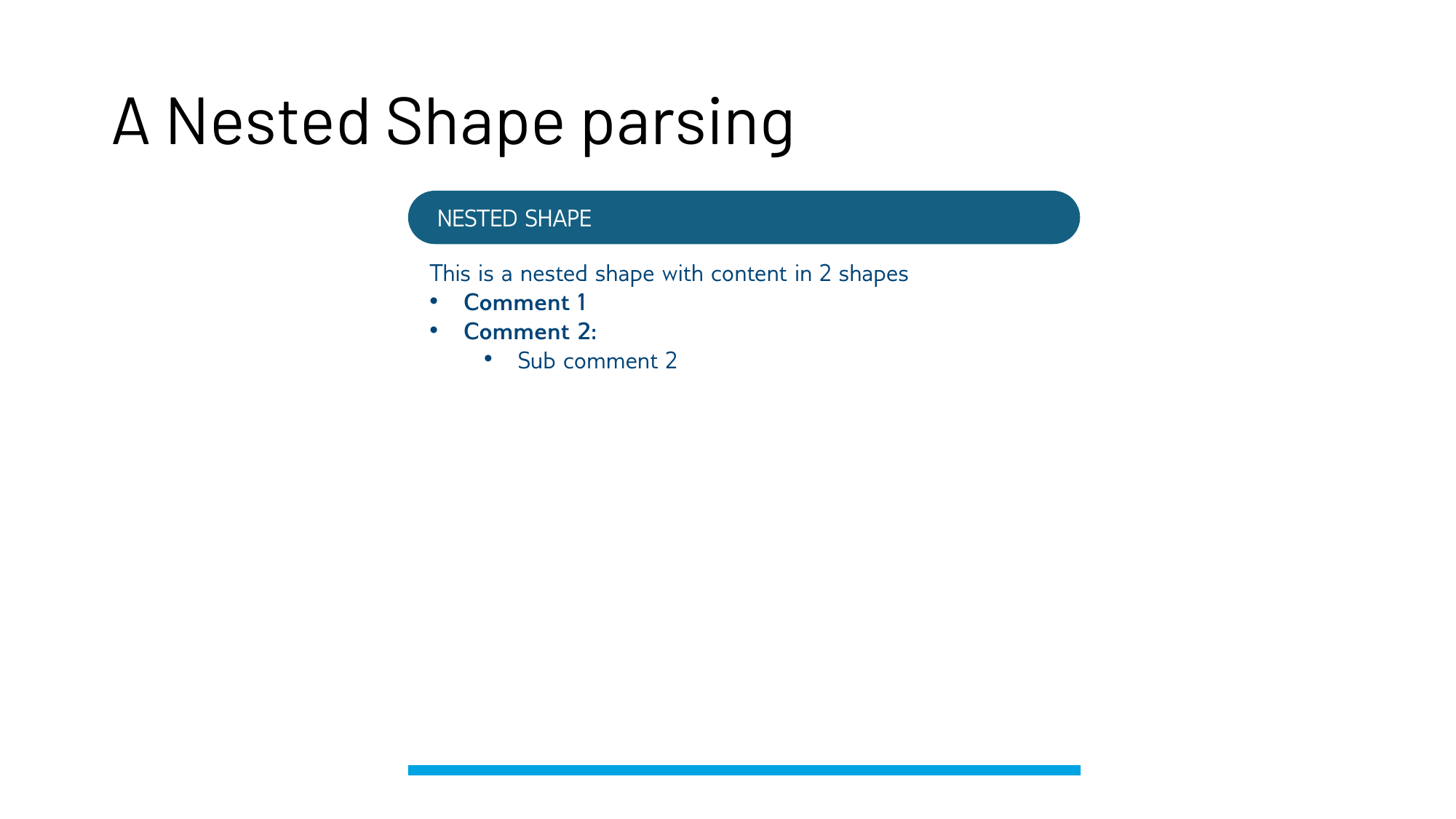

# A Nested Shape parsing
Nested Shape
This is a nested shape with content in 2 shapes
Comment 1
Comment 2:
Sub comment 2